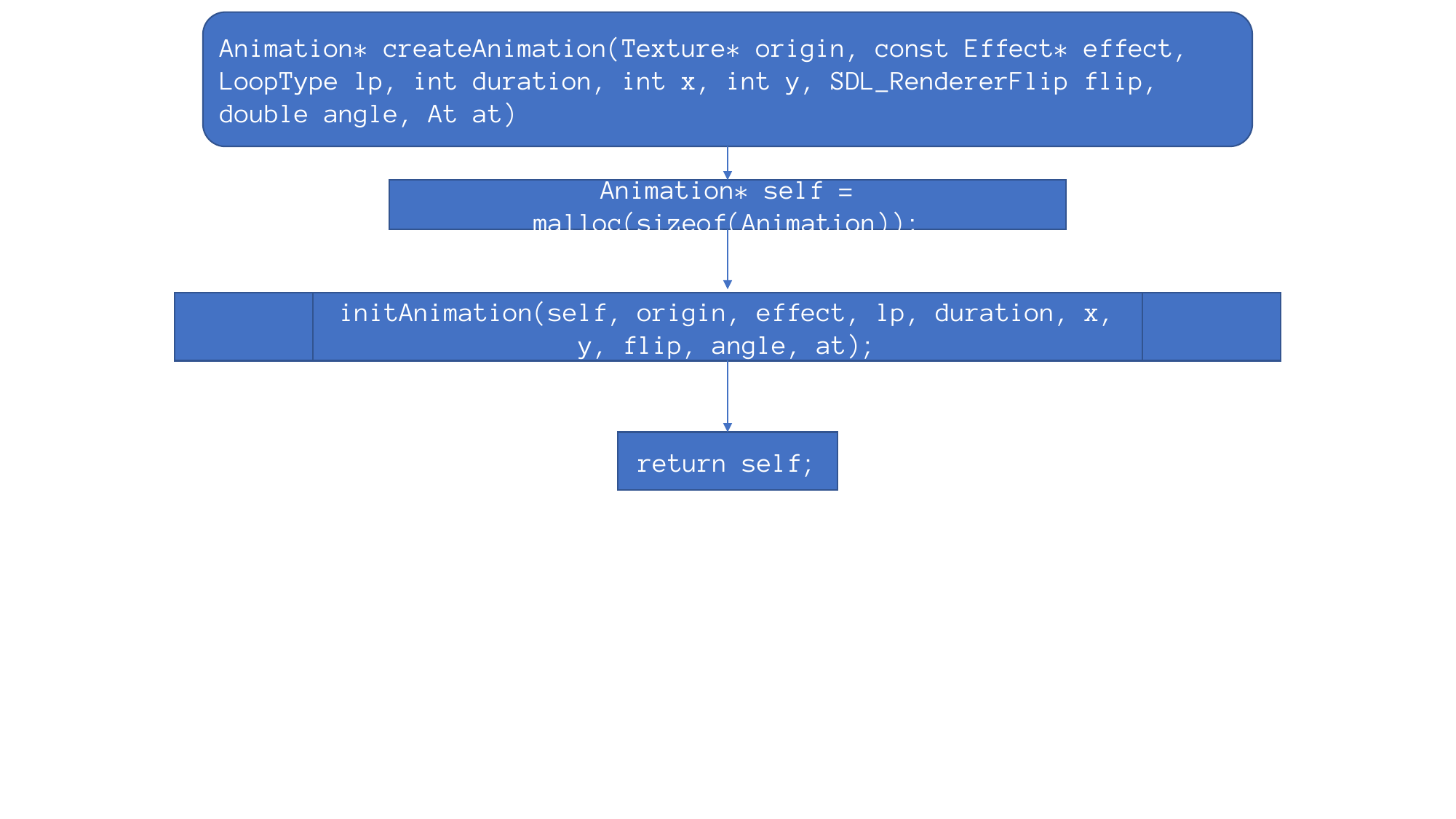

Animation* createAnimation(Texture* origin, const Effect* effect, LoopType lp, int duration, int x, int y, SDL_RendererFlip flip, double angle, At at)
Animation* self = malloc(sizeof(Animation));
initAnimation(self, origin, effect, lp, duration, x, y, flip, angle, at);
return self;